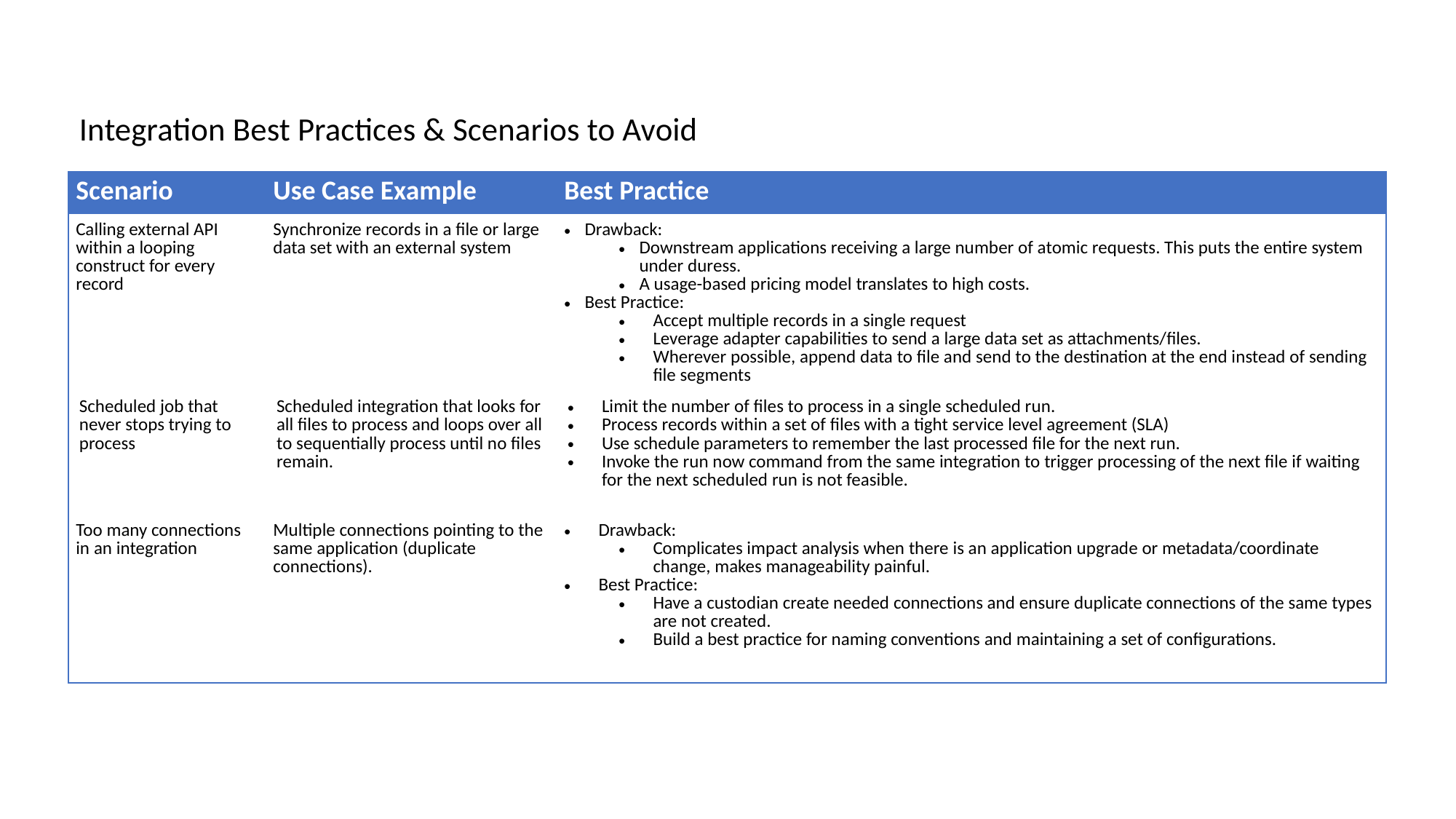

# Integration Best Practices & Scenarios to Avoid
| Scenario | Use Case Example | Best Practice |
| --- | --- | --- |
| Calling external API within a looping construct for every record | Synchronize records in a file or large data set with an external system | Drawback: Downstream applications receiving a large number of atomic requests. This puts the entire system under duress. A usage-based pricing model translates to high costs. Best Practice: Accept multiple records in a single request Leverage adapter capabilities to send a large data set as attachments/files. Wherever possible, append data to file and send to the destination at the end instead of sending file segments |
| Scheduled job that never stops trying to process | Scheduled integration that looks for all files to process and loops over all to sequentially process until no files remain. | Limit the number of files to process in a single scheduled run. Process records within a set of files with a tight service level agreement (SLA) Use schedule parameters to remember the last processed file for the next run. Invoke the run now command from the same integration to trigger processing of the next file if waiting for the next scheduled run is not feasible. |
| Too many connections in an integration | Multiple connections pointing to the same application (duplicate connections). | Drawback: Complicates impact analysis when there is an application upgrade or metadata/coordinate change, makes manageability painful. Best Practice: Have a custodian create needed connections and ensure duplicate connections of the same types are not created. Build a best practice for naming conventions and maintaining a set of configurations. |